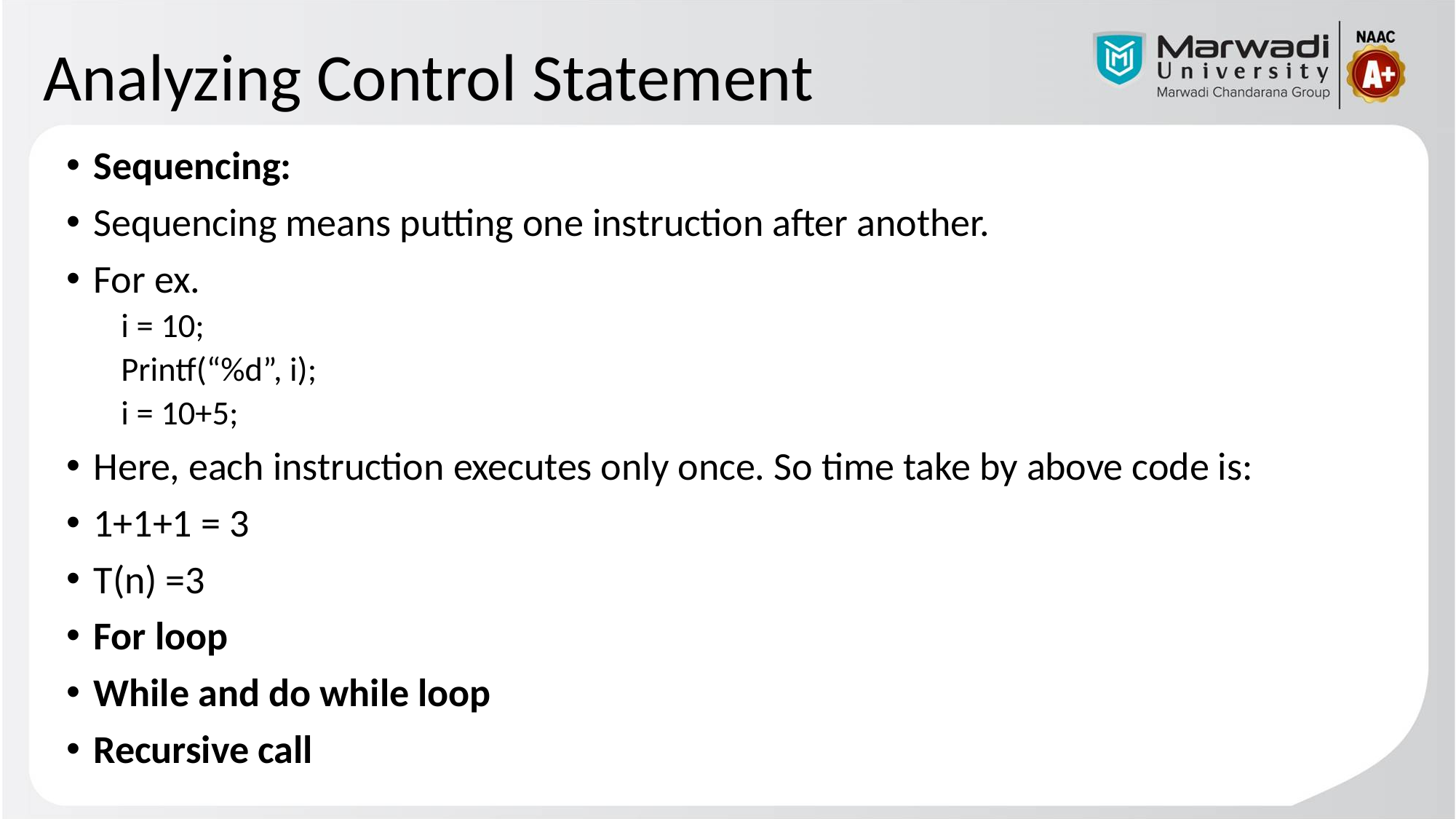

# Analyzing Control Statement
Sequencing:
Sequencing means putting one instruction after another.
For ex.
i = 10;
Printf(“%d”, i);
i = 10+5;
Here, each instruction executes only once. So time take by above code is:
1+1+1 = 3
T(n) =3
For loop
While and do while loop
Recursive call